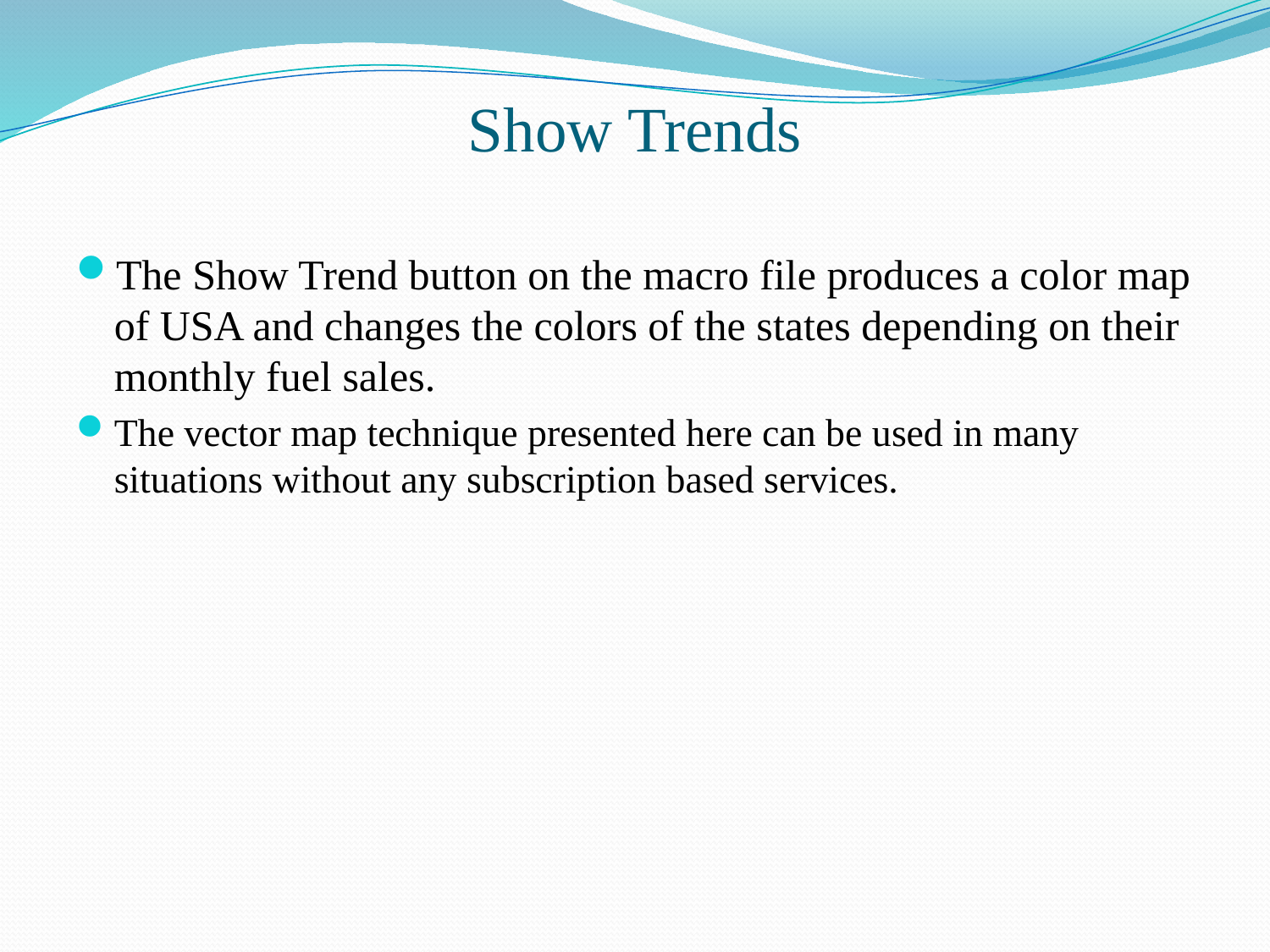

# Show Trends
The Show Trend button on the macro file produces a color map of USA and changes the colors of the states depending on their monthly fuel sales.
The vector map technique presented here can be used in many situations without any subscription based services.